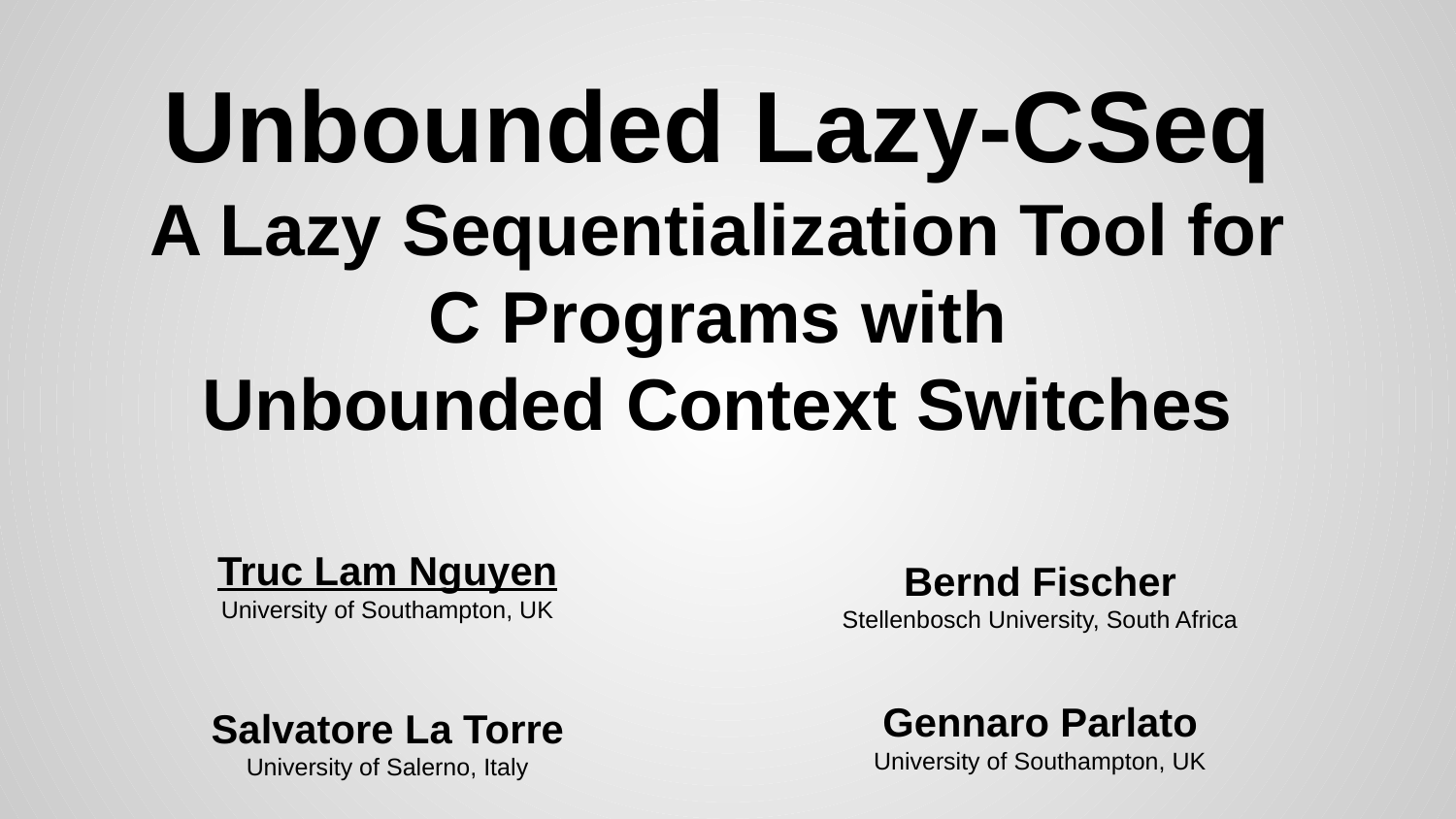

# Unbounded Lazy-CSeq
A Lazy Sequentialization Tool for
C Programs with
Unbounded Context Switches
Truc Lam Nguyen
University of Southampton, UK
Bernd Fischer
Stellenbosch University, South Africa
Gennaro Parlato
University of Southampton, UK
Salvatore La Torre
University of Salerno, Italy